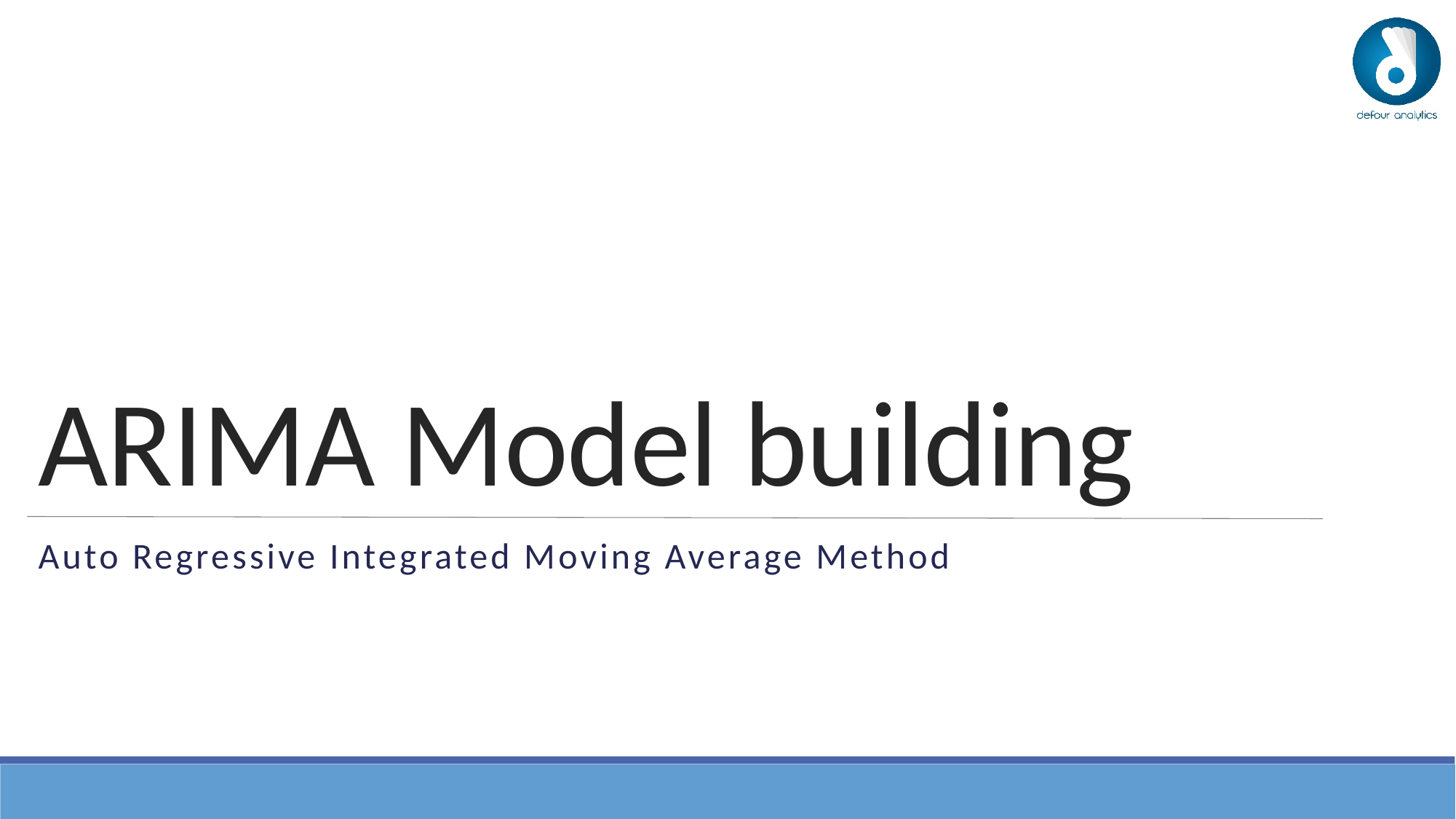

# ARIMA Model building
Auto Regressive Integrated Moving Average Method